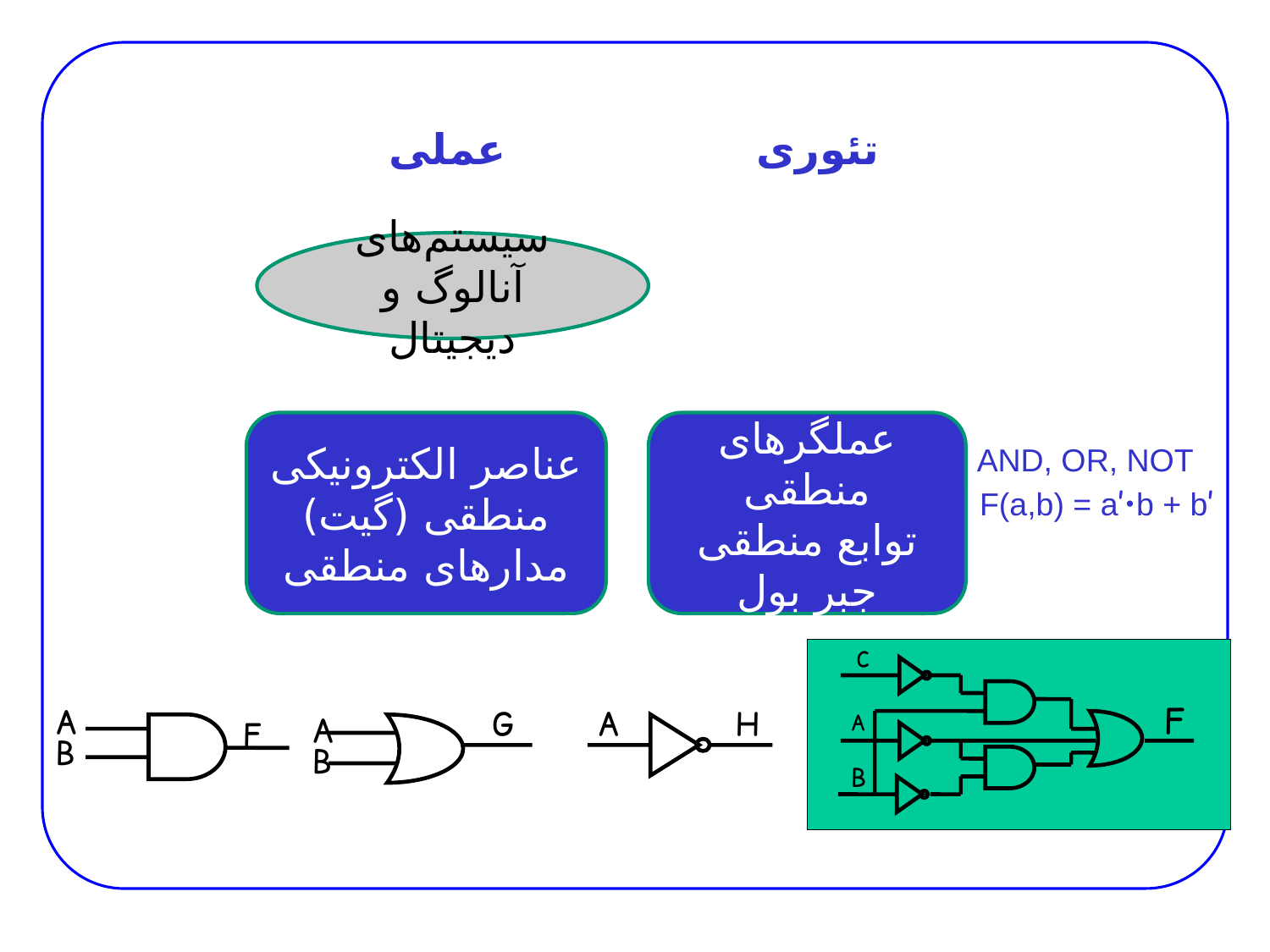

عملی
تئوری
سیستم‌های آنالوگ و دیجیتال
عناصر الکترونیکی منطقی (گیت)
مدارهای منطقی
عملگرهای منطقی
توابع منطقی
جبر بول
AND, OR, NOT
F(a,b) = a’•b + b’

C

F

A

B

A
G
A
H
A
F

B

B